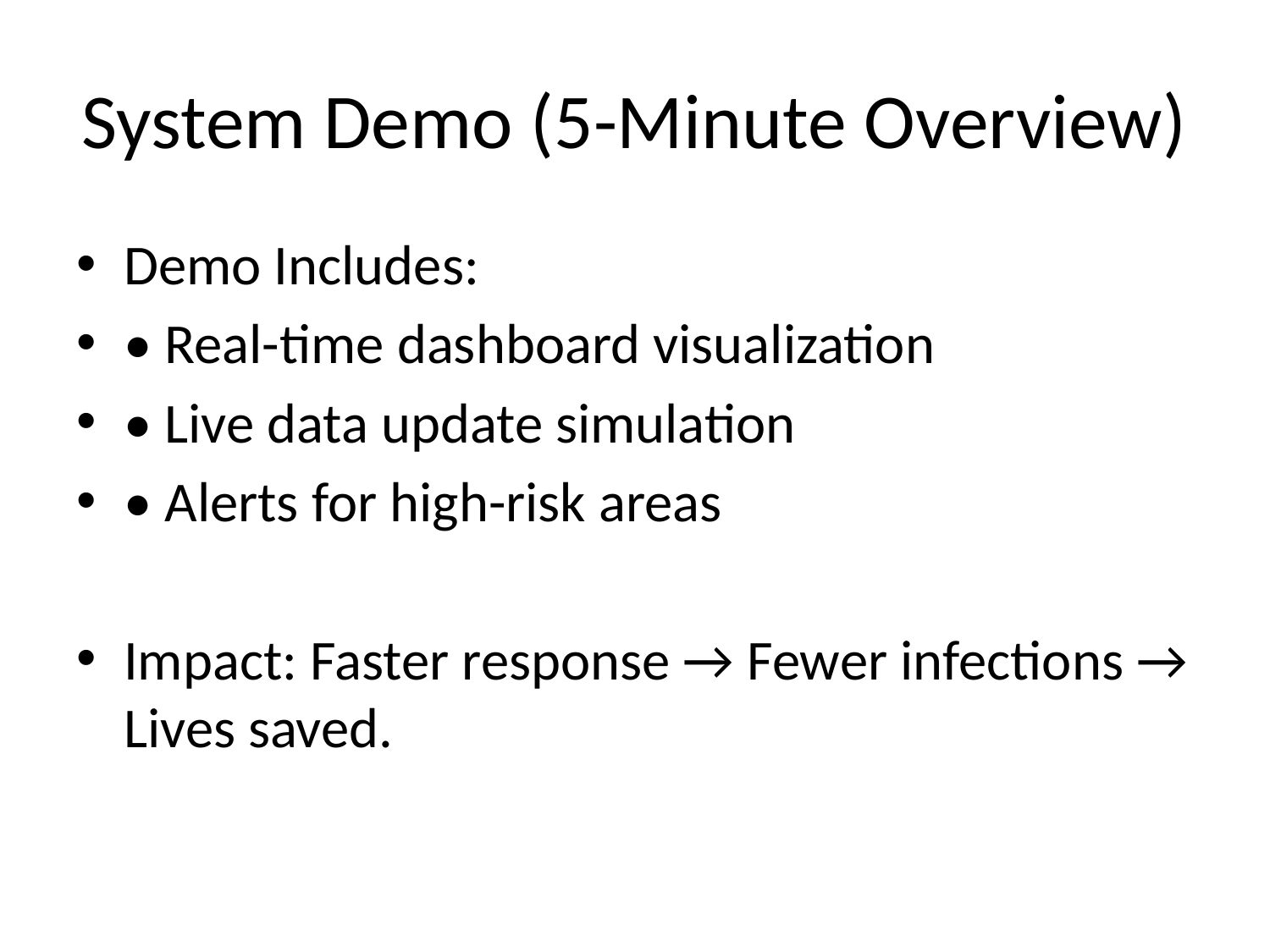

# System Demo (5-Minute Overview)
Demo Includes:
• Real-time dashboard visualization
• Live data update simulation
• Alerts for high-risk areas

Impact: Faster response → Fewer infections → Lives saved.